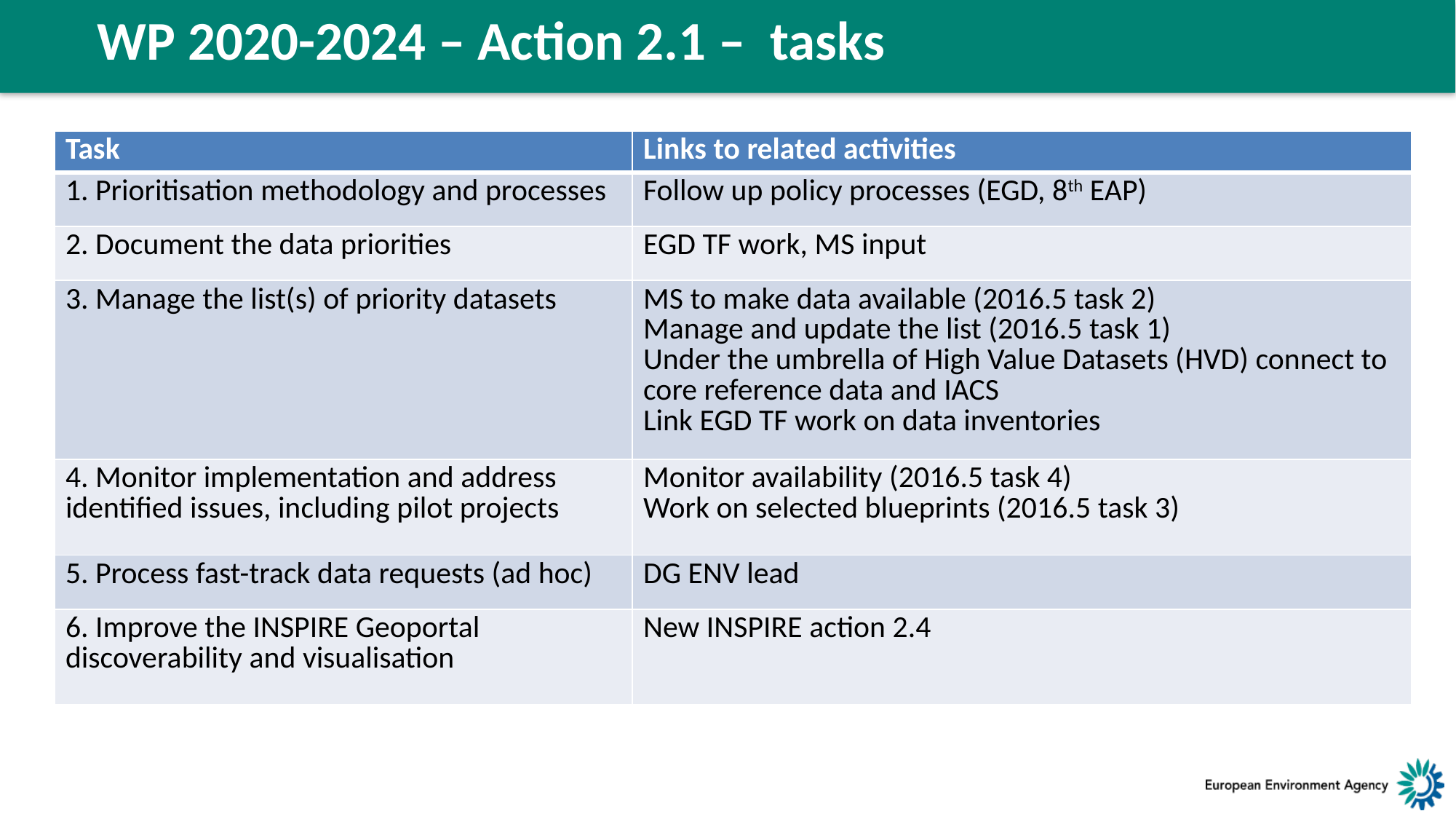

WP 2020-2024 – Action 2.1 –  tasks
BACKGROUND
16. w2017 - 2018
| Task | Links to related activities |
| --- | --- |
| 1. Prioritisation methodology and processes | Follow up policy processes (EGD, 8th EAP) |
| 2. Document the data priorities | EGD TF work, MS input |
| 3. Manage the list(s) of priority datasets | MS to make data available (2016.5 task 2) Manage and update the list (2016.5 task 1) Under the umbrella of High Value Datasets (HVD) connect to core reference data and IACS Link EGD TF work on data inventories |
| 4. Monitor implementation and address identified issues, including pilot projects | Monitor availability (2016.5 task 4) Work on selected blueprints (2016.5 task 3) |
| 5. Process fast-track data requests (ad hoc) | DG ENV lead |
| 6. Improve the INSPIRE Geoportal discoverability and visualisation | New INSPIRE action 2.4 |